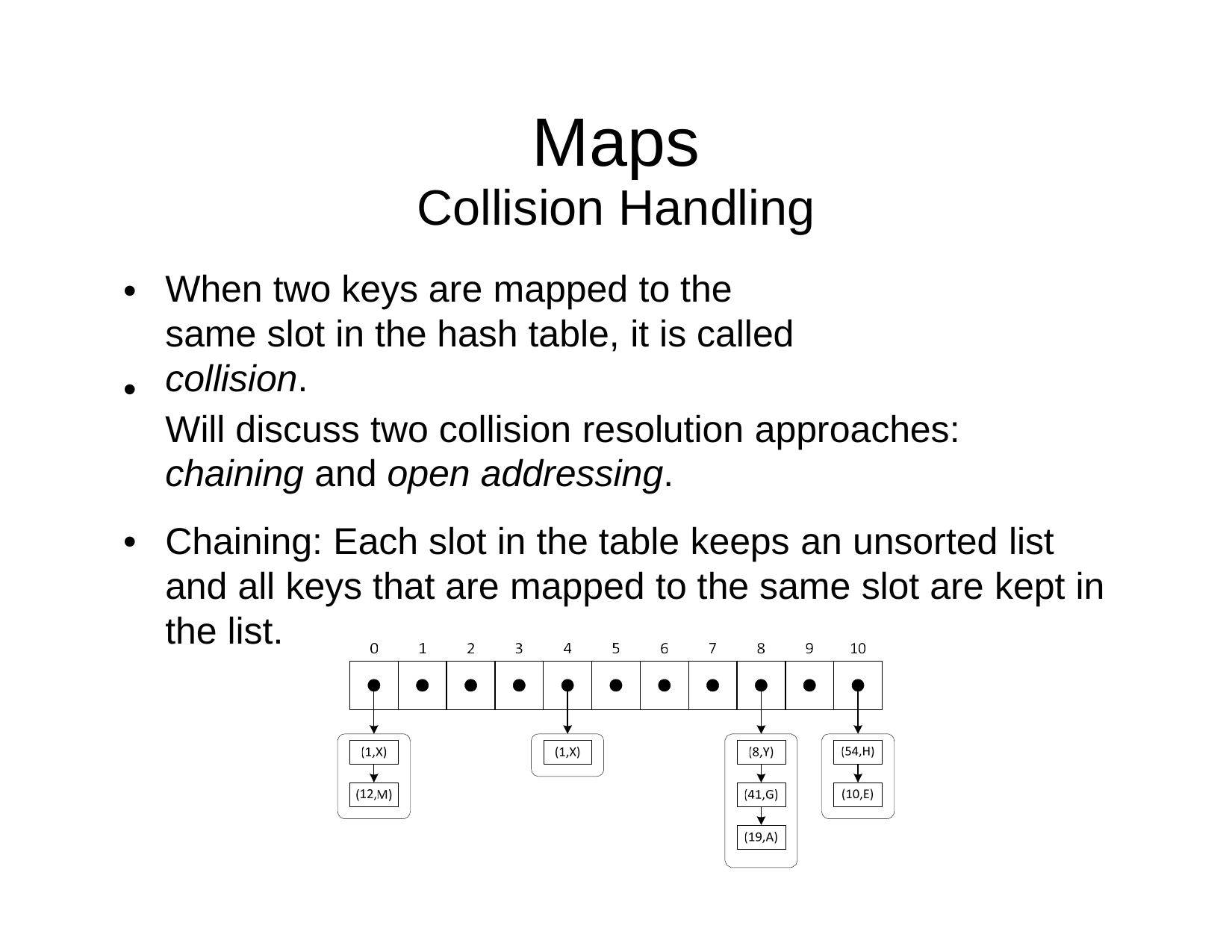

Maps
Collision Handling
When two keys are mapped to the same slot in the hash table, it is called collision.
Will discuss two collision resolution approaches:
chaining and open addressing.
•
•
•
Chaining: Each slot in the table keeps an unsorted list
and all keys that are mapped to the same slot are kept in the list.